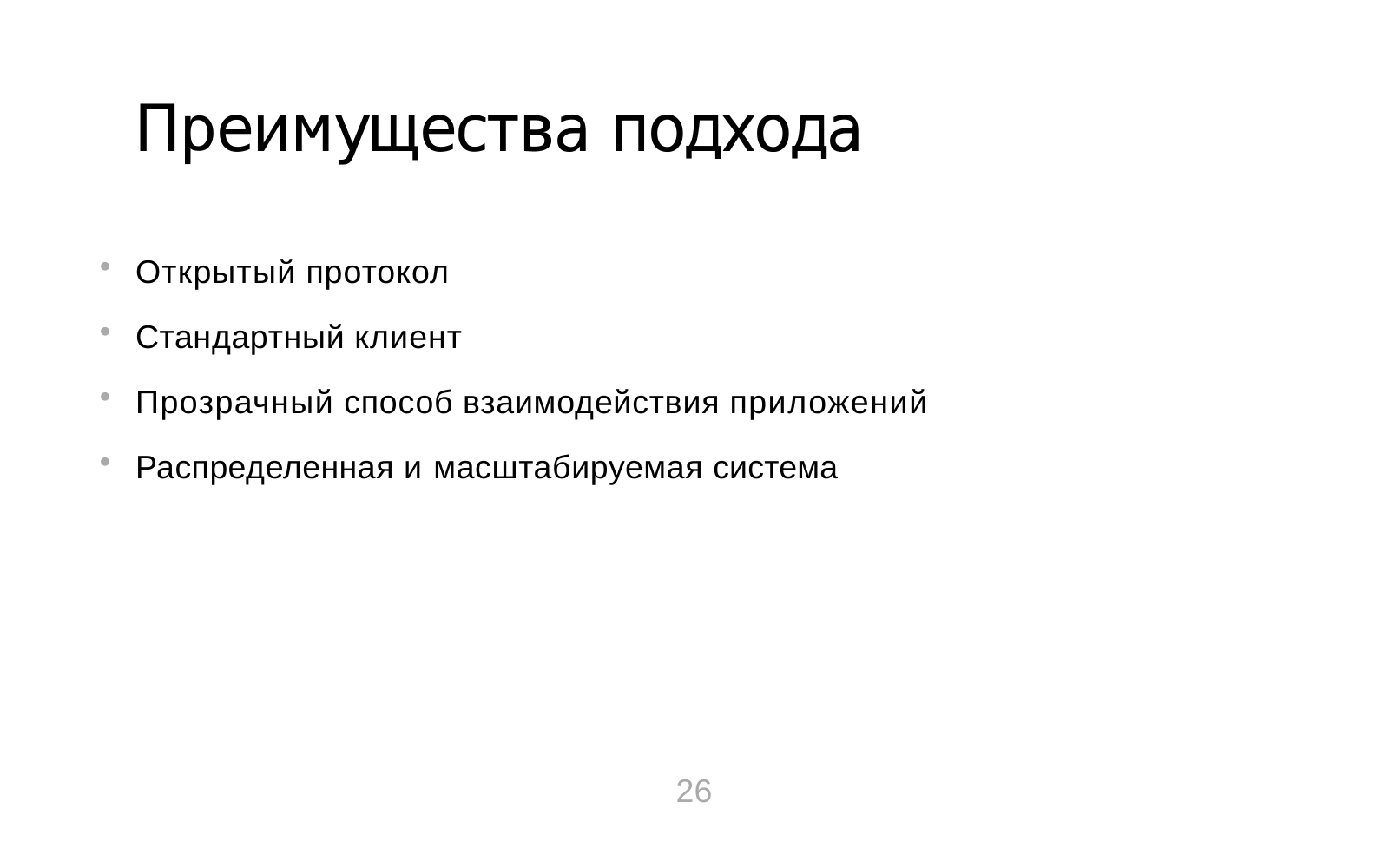

# Преимущества подхода
Открытый протокол
Стандартный клиент
Прозрачный способ взаимодействия приложений
Распределенная и масштабируемая система
26